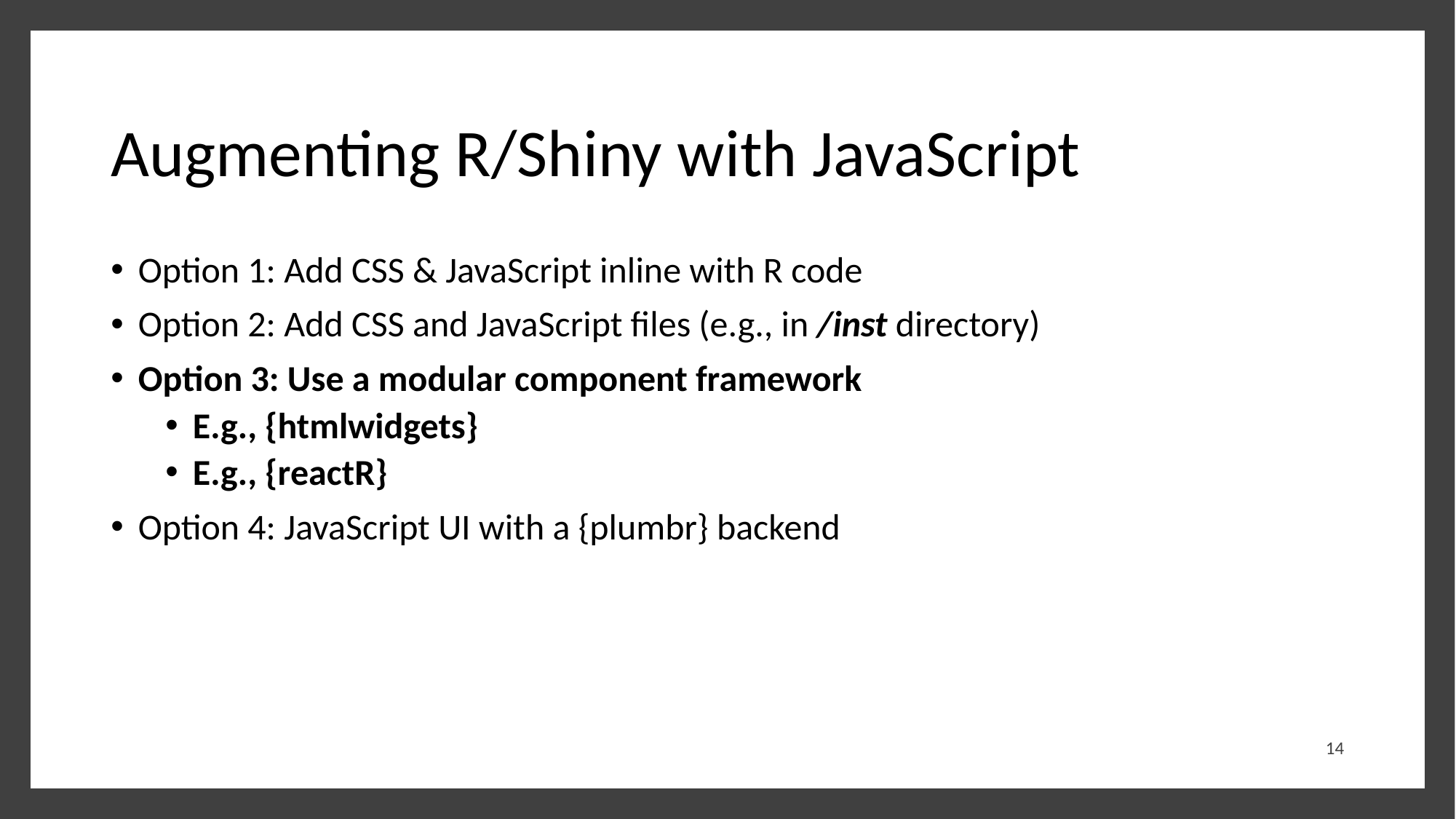

# Augmenting R/Shiny with JavaScript
Option 1: Add CSS & JavaScript inline with R code
Option 2: Add CSS and JavaScript files (e.g., in /inst directory)
Option 3: Use a modular component framework
E.g., {htmlwidgets}
E.g., {reactR}
Option 4: JavaScript UI with a {plumbr} backend
14